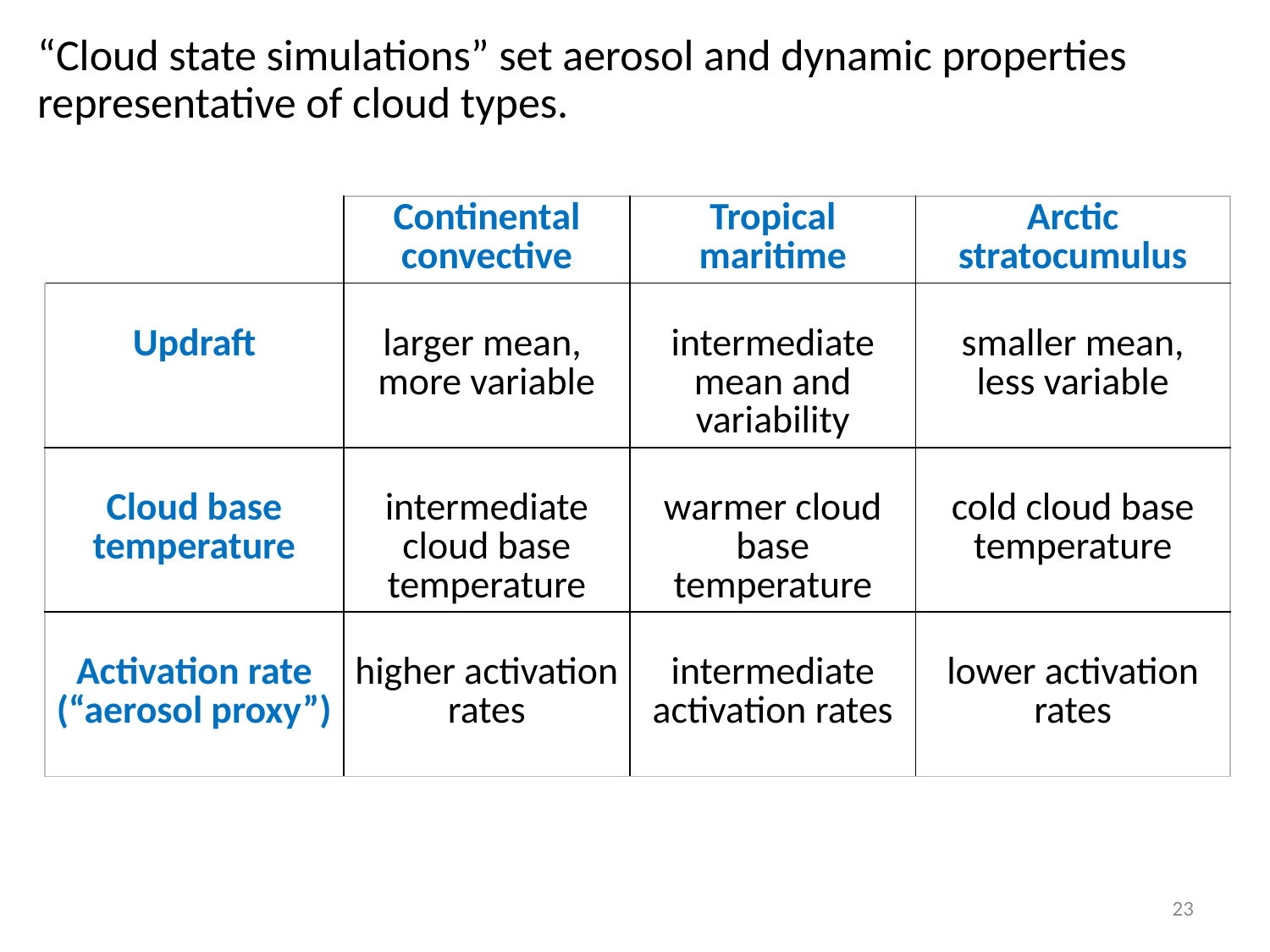

“Cloud state simulations” set aerosol and dynamic properties representative of cloud types.
|  | Continental convective | Tropical maritime | Arctic stratocumulus |
| --- | --- | --- | --- |
| Updraft | larger mean, more variable | intermediate mean and variability | smaller mean, less variable |
| Cloud base temperature | intermediate cloud base temperature | warmer cloud base temperature | cold cloud base temperature |
| Activation rate (“aerosol proxy”) | higher activation rates | intermediate activation rates | lower activation rates |
23